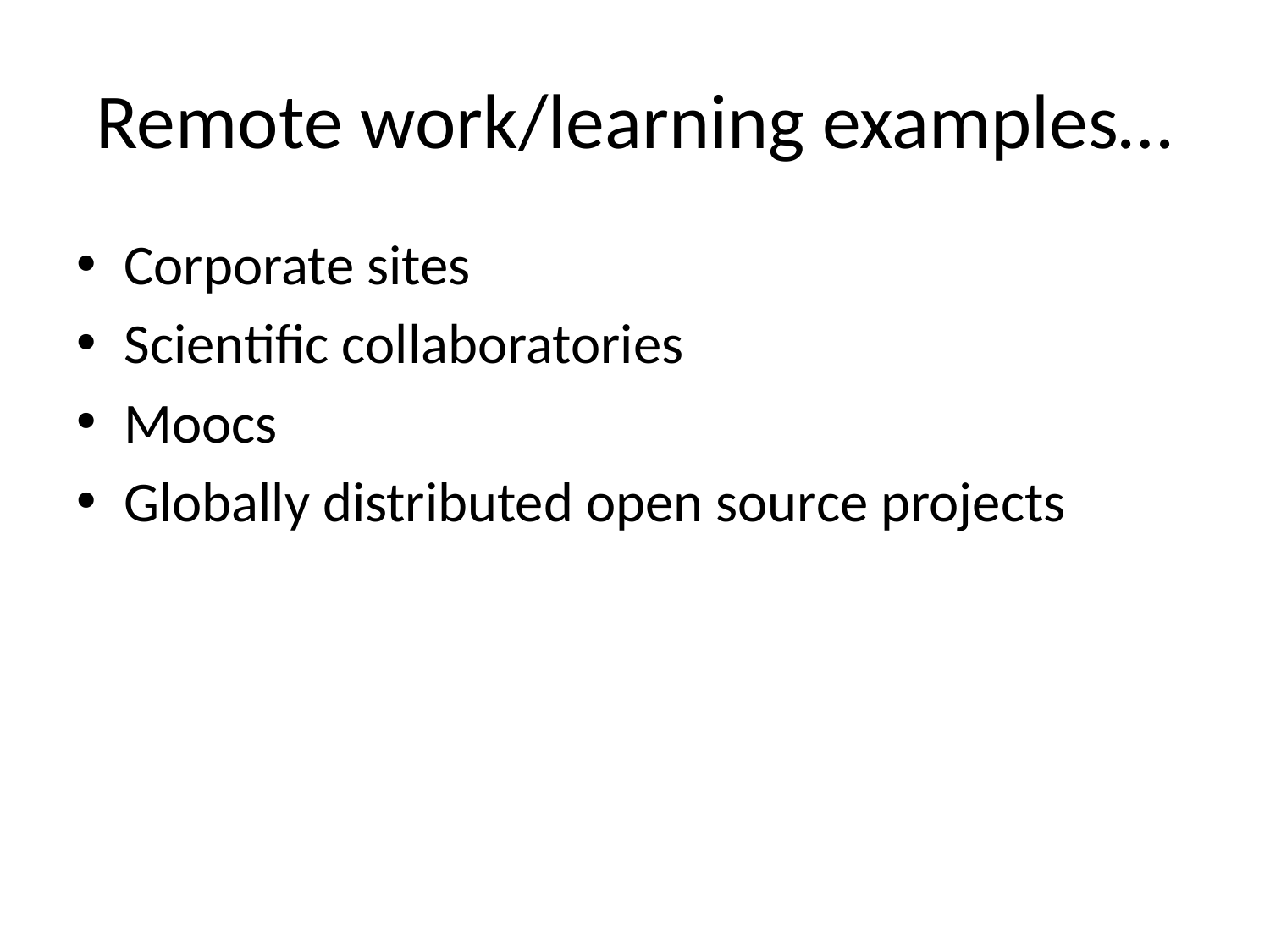

# Remote work/learning examples…
Corporate sites
Scientific collaboratories
Moocs
Globally distributed open source projects